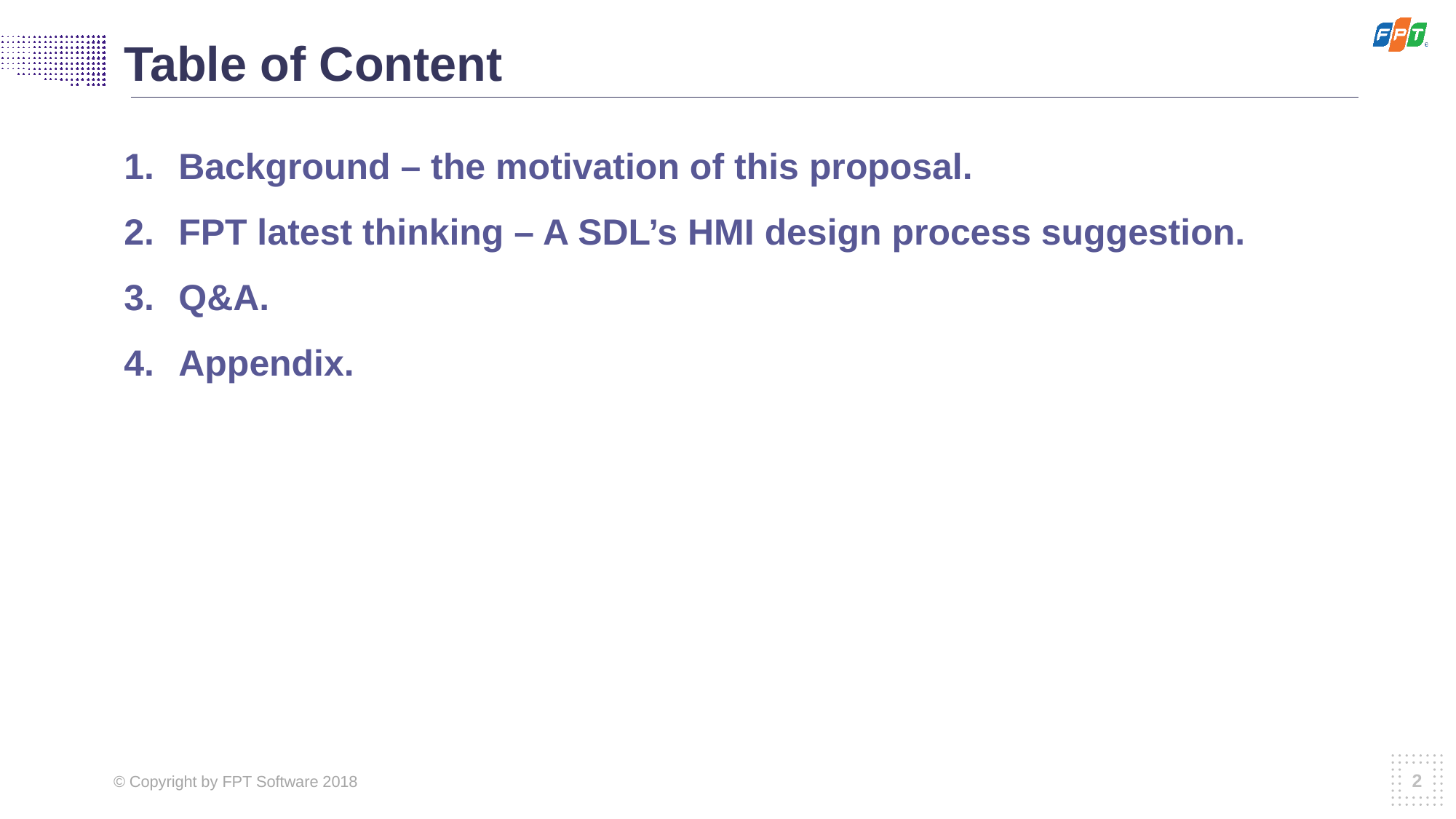

Table of Content
Background – the motivation of this proposal.
FPT latest thinking – A SDL’s HMI design process suggestion.
Q&A.
Appendix.
2